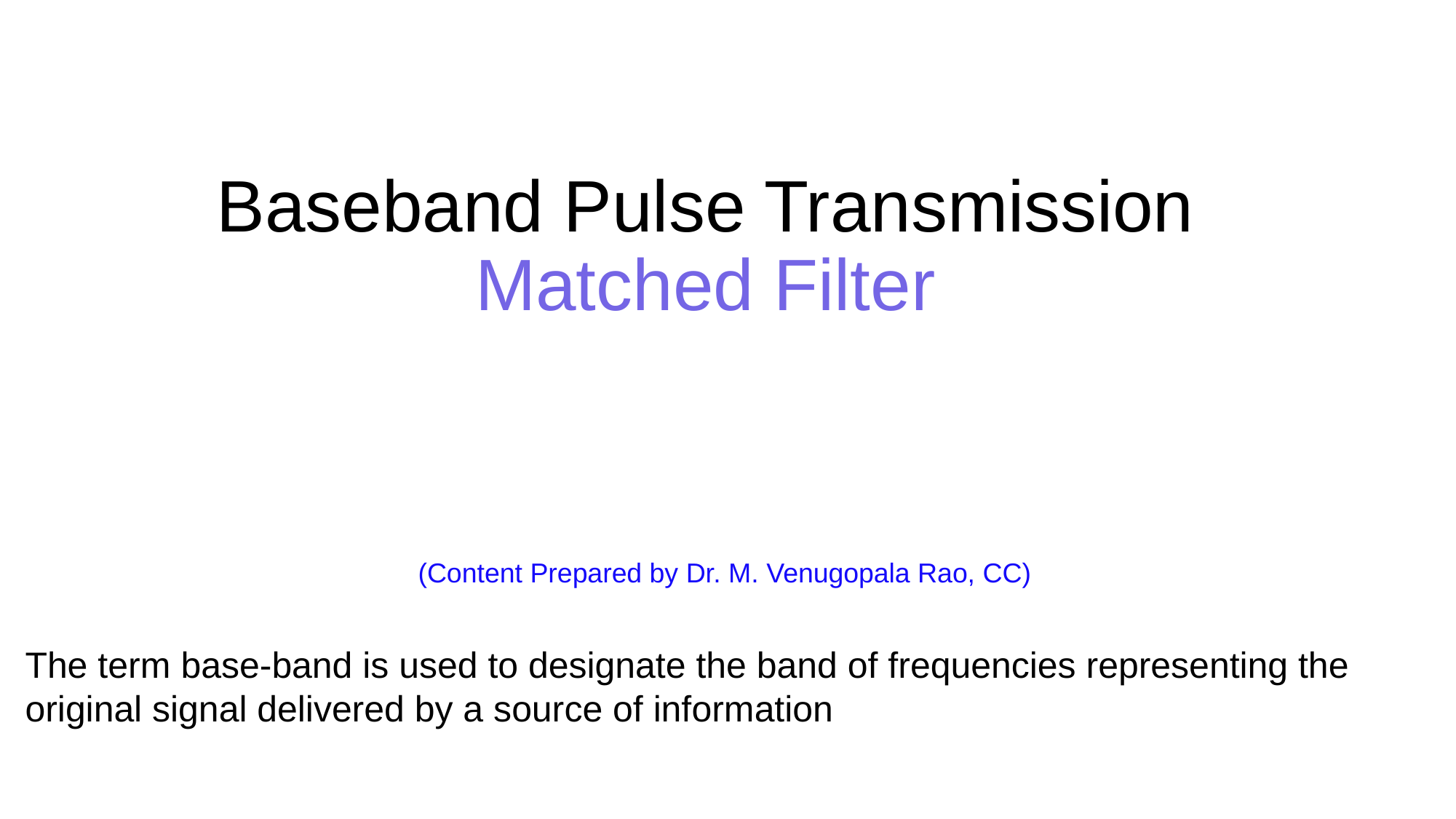

# Baseband Pulse Transmission Matched Filter
(Content Prepared by Dr. M. Venugopala Rao, CC)
The term base-band is used to designate the band of frequencies representing the original signal delivered by a source of information